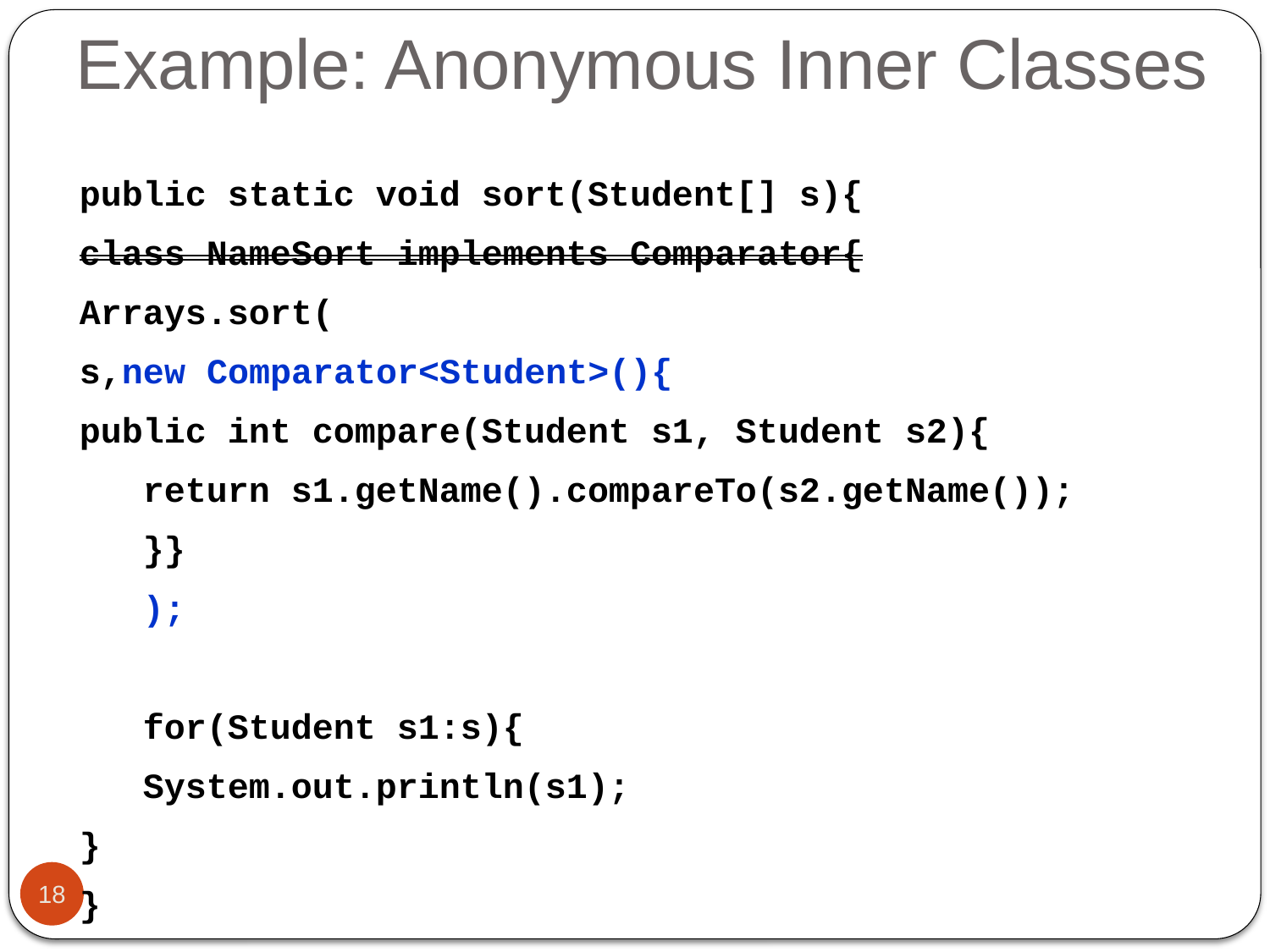

# Example: Anonymous Inner Classes
public static void sort(Student[] s){
class NameSort implements Comparator{
Arrays.sort(
s,new Comparator<Student>(){
public int compare(Student s1, Student s2){
return s1.getName().compareTo(s2.getName());
}}
);

for(Student s1:s){
System.out.println(s1);
}
}
18